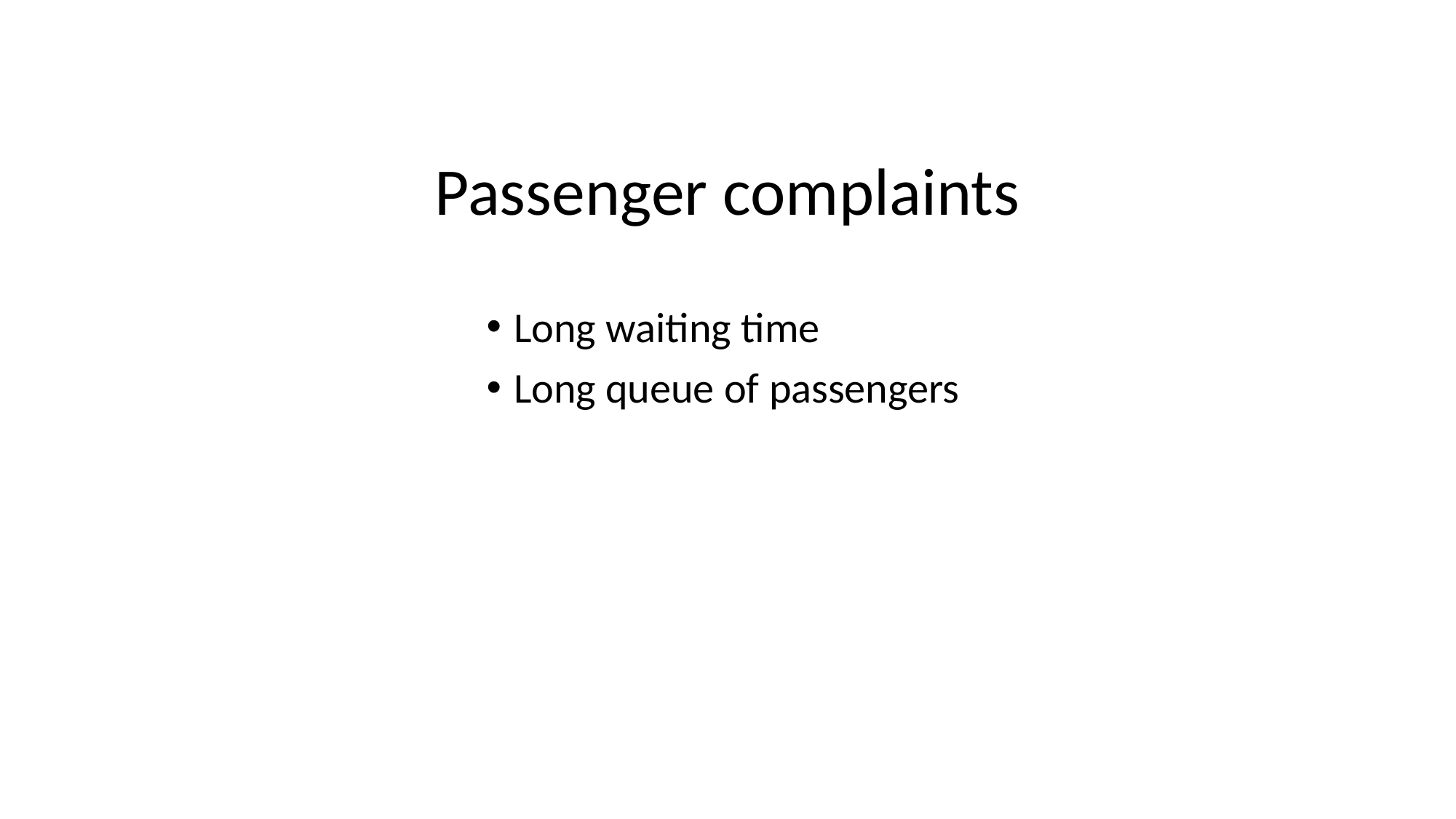

# Passenger complaints
Long waiting time
Long queue of passengers